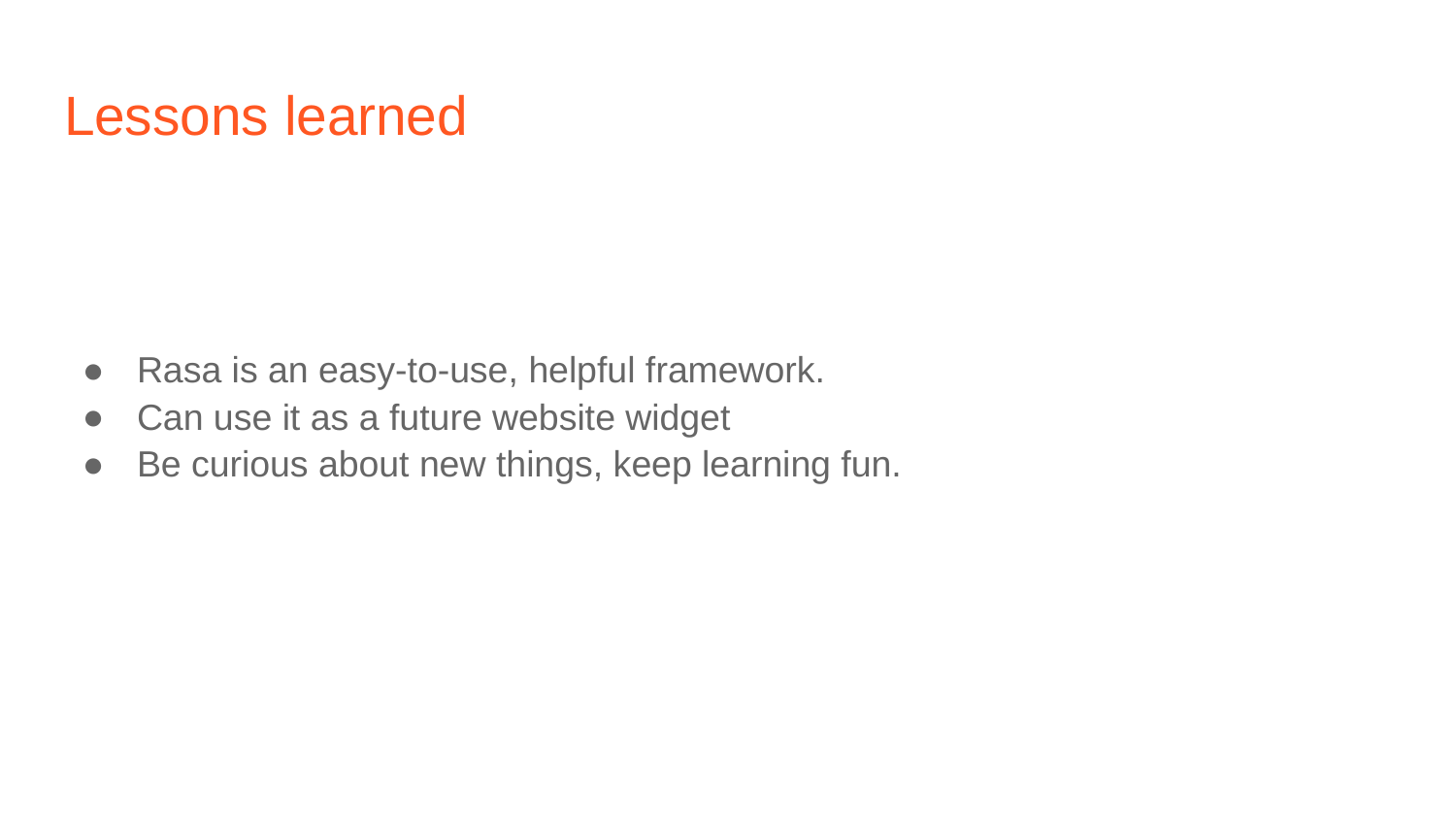

# Lessons learned
Rasa is an easy-to-use, helpful framework.
Can use it as a future website widget
Be curious about new things, keep learning fun.